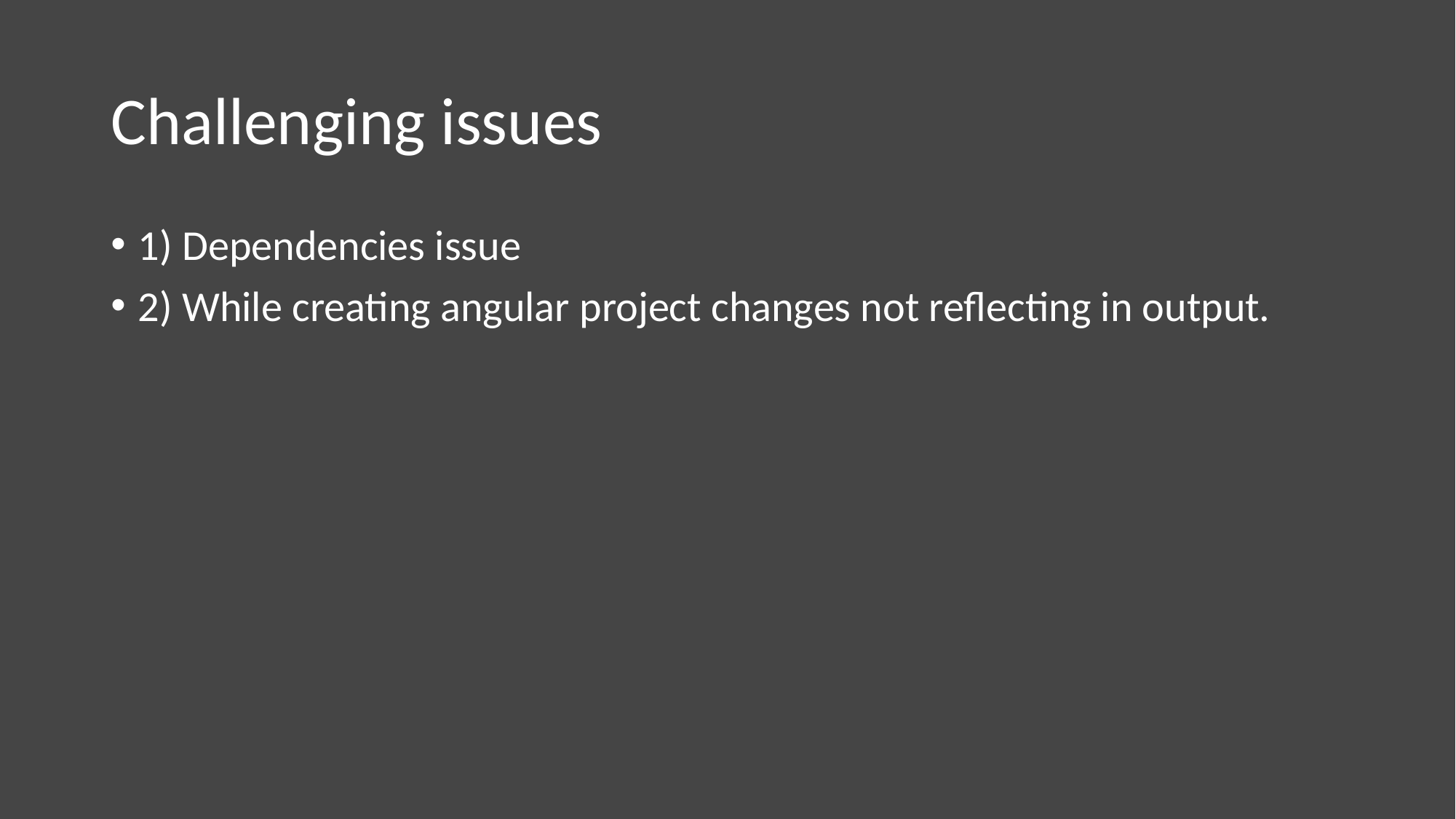

# Challenging issues
1) Dependencies issue
2) While creating angular project changes not reflecting in output.